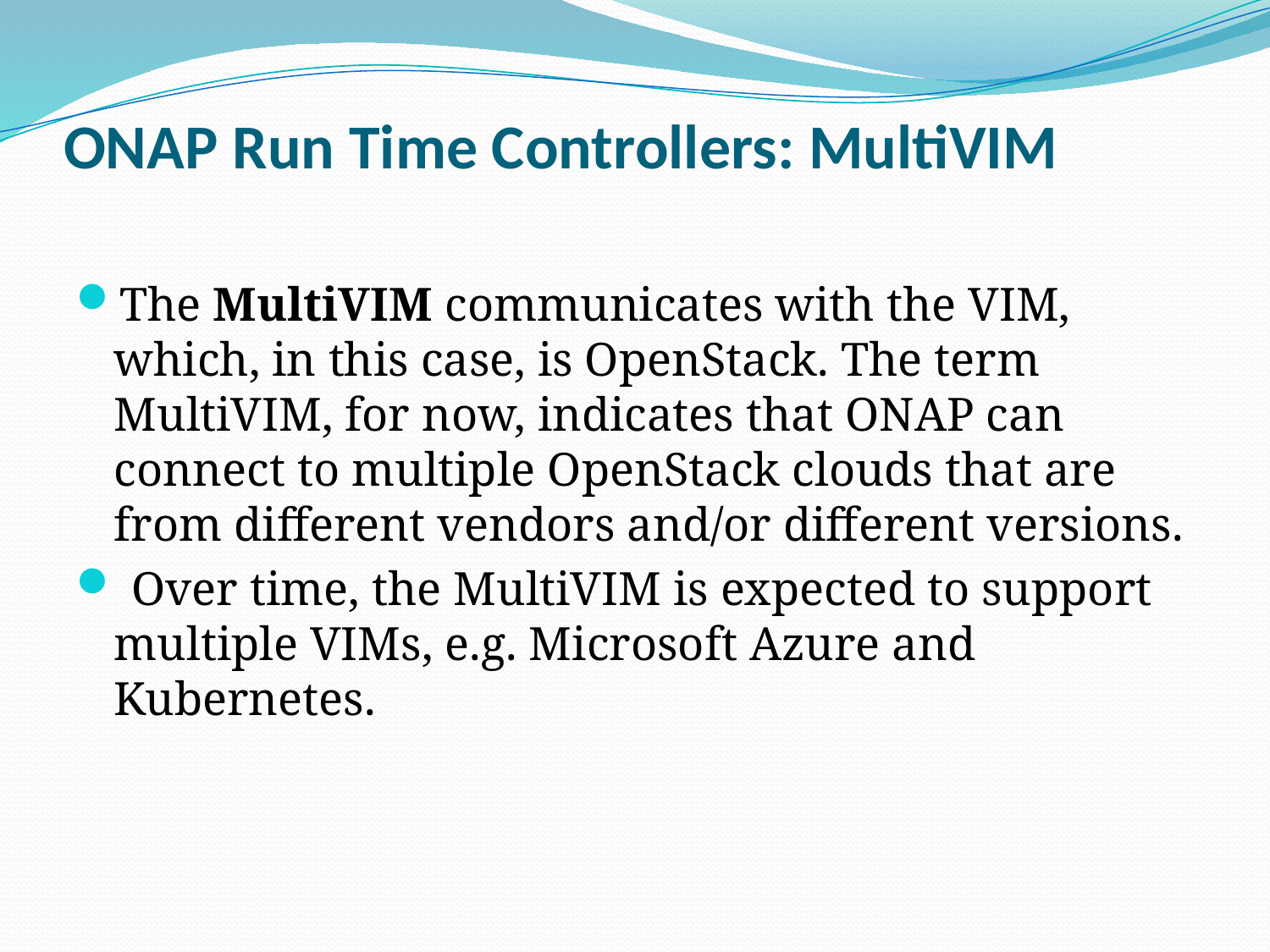

# ONAP Run Time Controllers: MultiVIM
The MultiVIM communicates with the VIM, which, in this case, is OpenStack. The term MultiVIM, for now, indicates that ONAP can connect to multiple OpenStack clouds that are from different vendors and/or different versions.
 Over time, the MultiVIM is expected to support multiple VIMs, e.g. Microsoft Azure and Kubernetes.